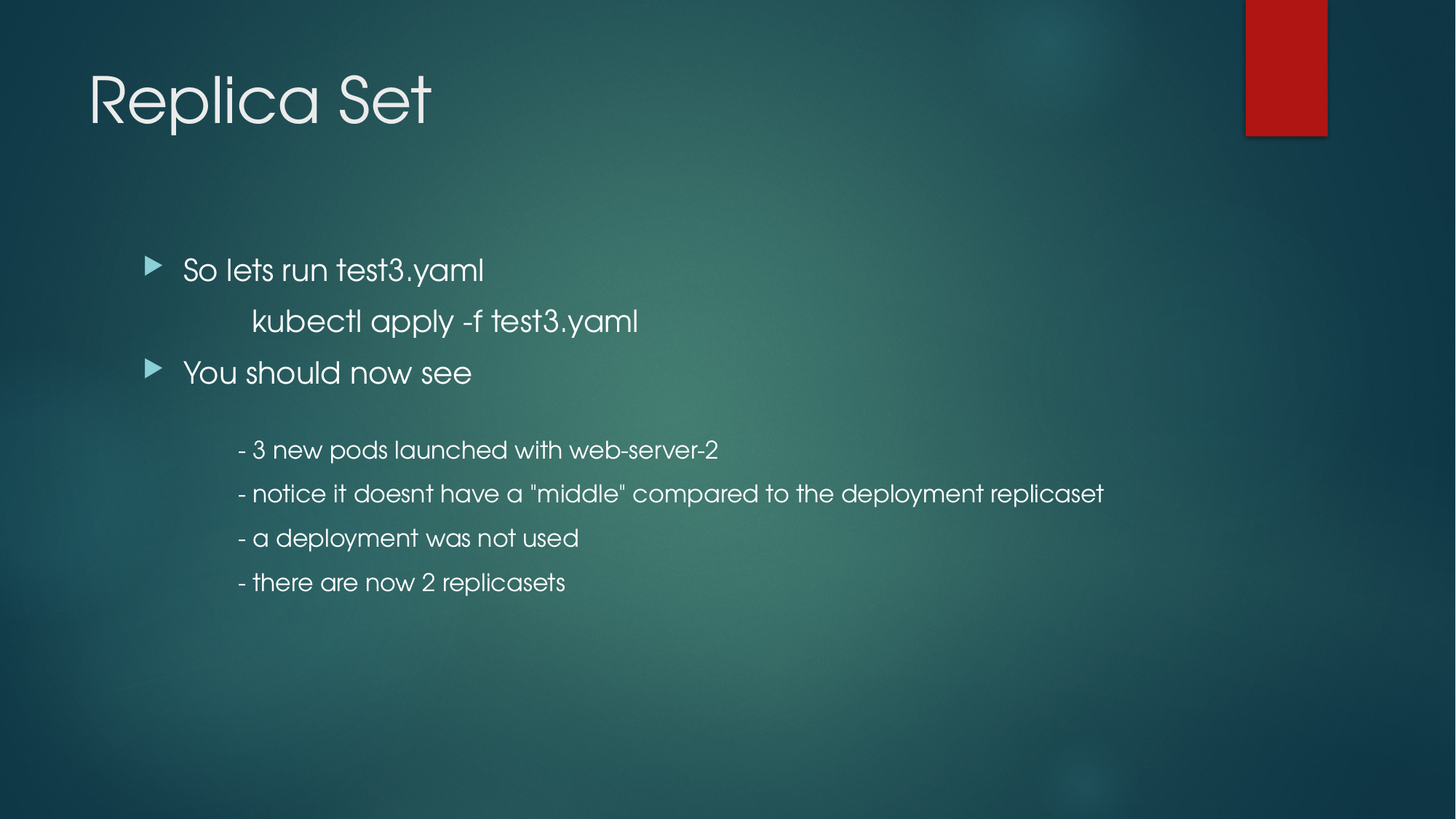

# Replica Set
So lets run test3.yaml
	kubectl apply -f test3.yaml
You should now see
- 3 new pods launched with web-server-2
- notice it doesnt have a "middle" compared to the deployment replicaset
- a deployment was not used
- there are now 2 replicasets